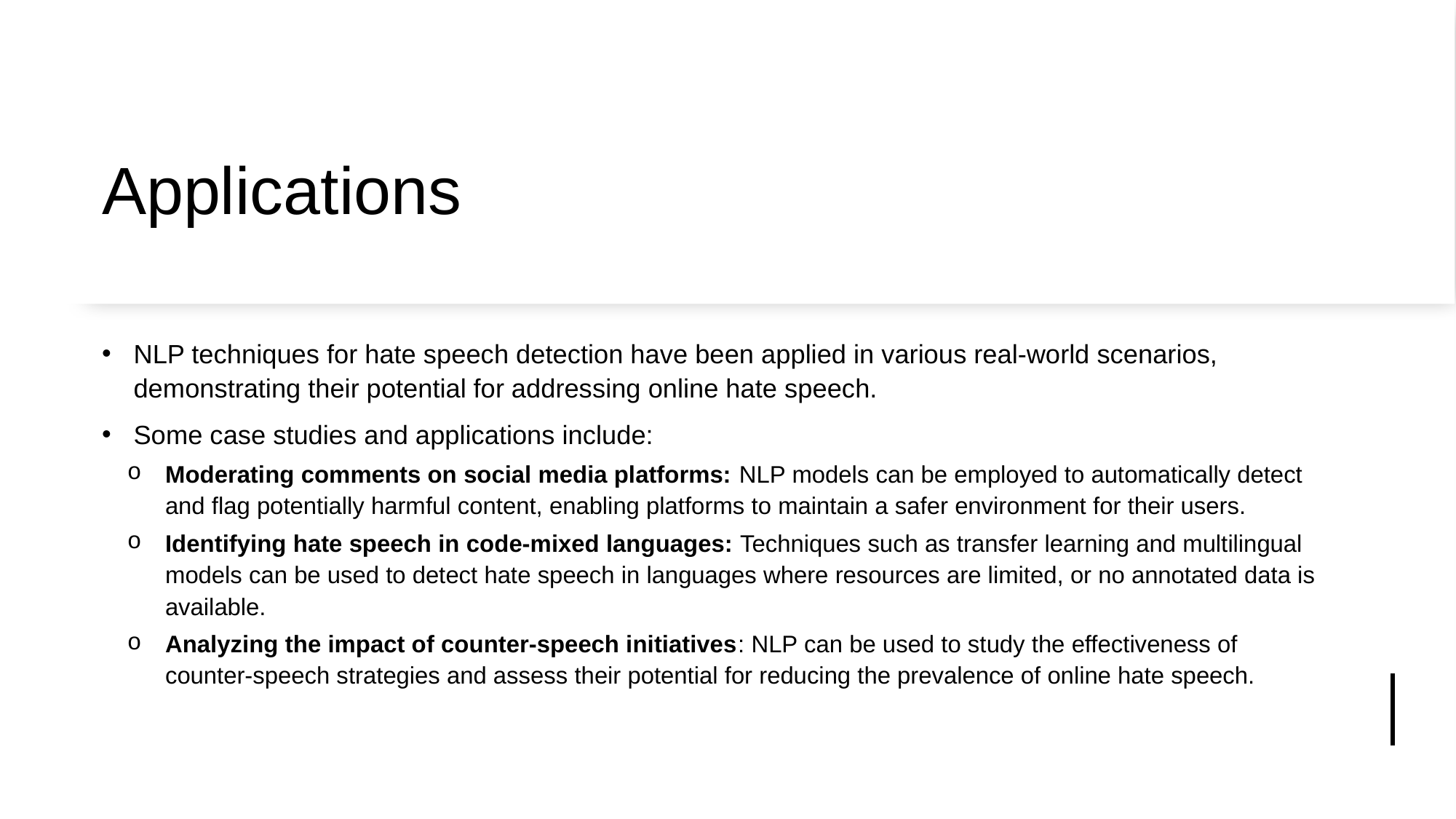

# Applications
NLP techniques for hate speech detection have been applied in various real-world scenarios, demonstrating their potential for addressing online hate speech.
Some case studies and applications include:
Moderating comments on social media platforms: NLP models can be employed to automatically detect and flag potentially harmful content, enabling platforms to maintain a safer environment for their users.
Identifying hate speech in code-mixed languages: Techniques such as transfer learning and multilingual models can be used to detect hate speech in languages where resources are limited, or no annotated data is available.
Analyzing the impact of counter-speech initiatives: NLP can be used to study the effectiveness of counter-speech strategies and assess their potential for reducing the prevalence of online hate speech.